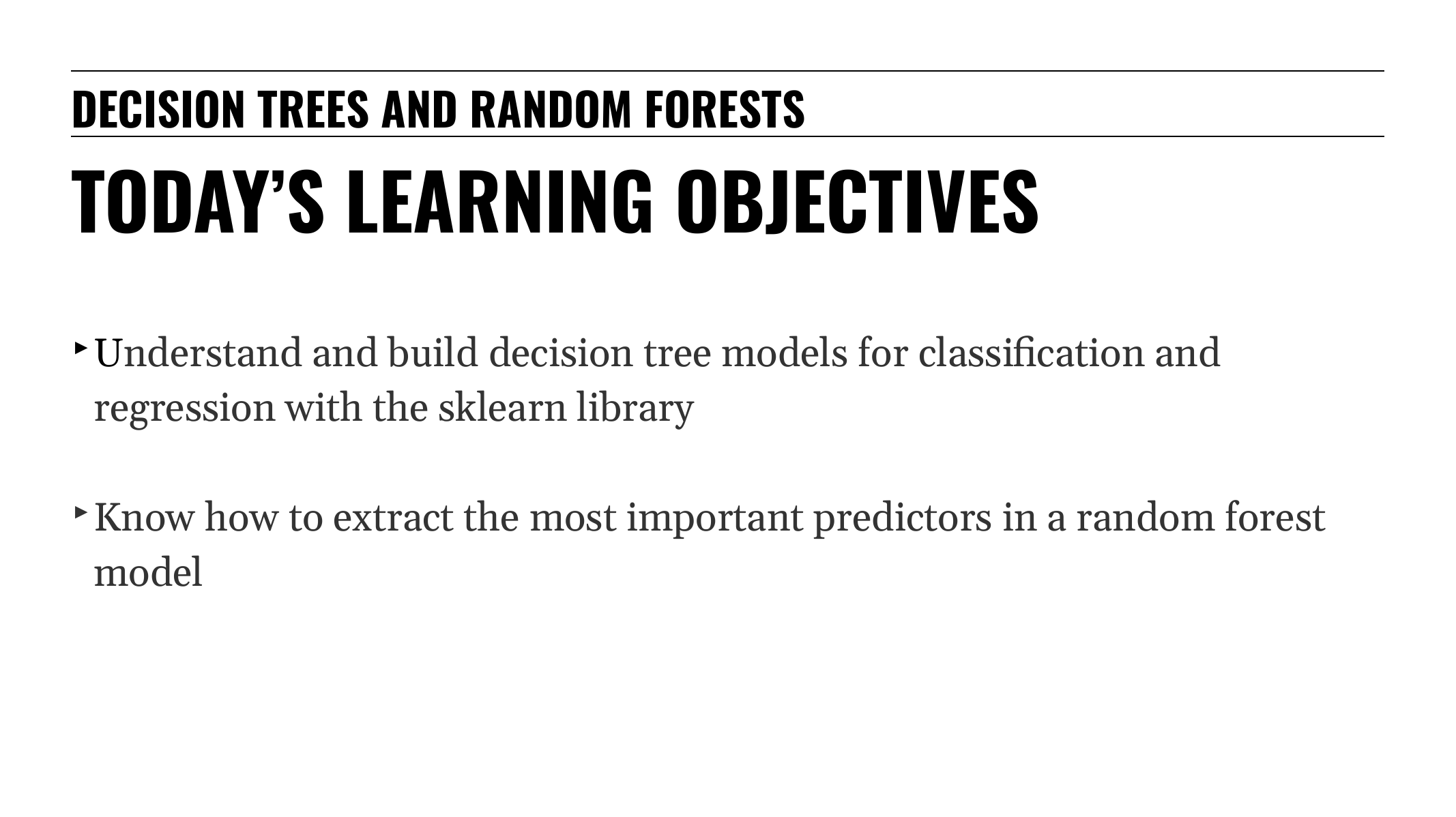

DECISION TREES AND RANDOM FORESTS
# TODAY’S LEARNING OBJECTIVES

Understand and build decision tree models for classification and regression with the sklearn library

Know how to extract the most important predictors in a random forest model